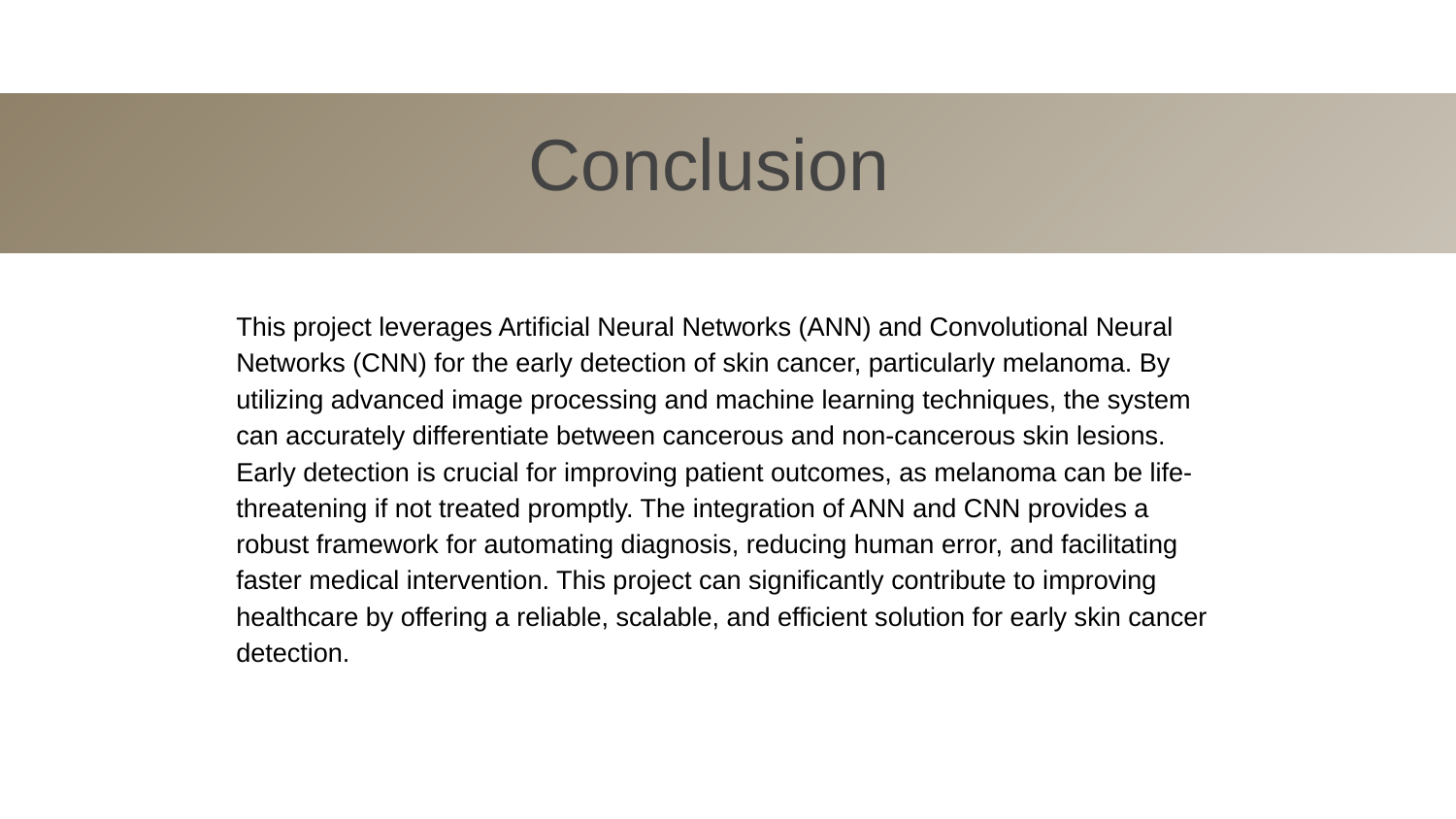

Conclusion
This project leverages Artificial Neural Networks (ANN) and Convolutional Neural Networks (CNN) for the early detection of skin cancer, particularly melanoma. By utilizing advanced image processing and machine learning techniques, the system can accurately differentiate between cancerous and non-cancerous skin lesions. Early detection is crucial for improving patient outcomes, as melanoma can be life-threatening if not treated promptly. The integration of ANN and CNN provides a robust framework for automating diagnosis, reducing human error, and facilitating faster medical intervention. This project can significantly contribute to improving healthcare by offering a reliable, scalable, and efficient solution for early skin cancer detection.